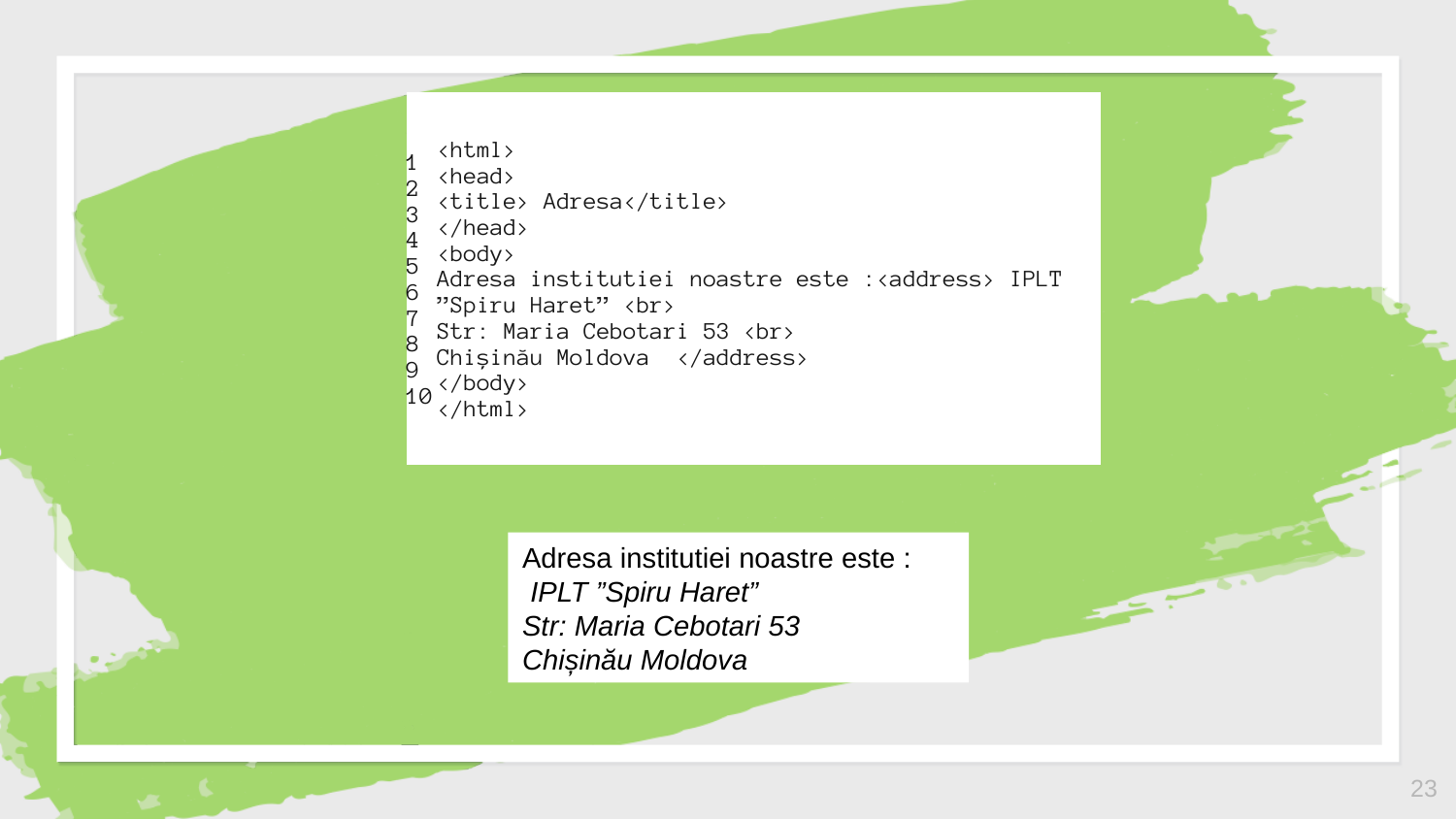

| 1 2 3 4 5 6 7 8 9 10 | <html> <head> <title> Adresa</title> </head> <body> Adresa institutiei noastre este :<address> IPLT ”Spiru Haret” <br> Str: Maria Cebotari 53 <br> Chișinău Moldova  </address> </body> </html> |
| --- | --- |
Adresa institutiei noastre este :
 IPLT ”Spiru Haret”
Str: Maria Cebotari 53 
Chișinău Moldova
23